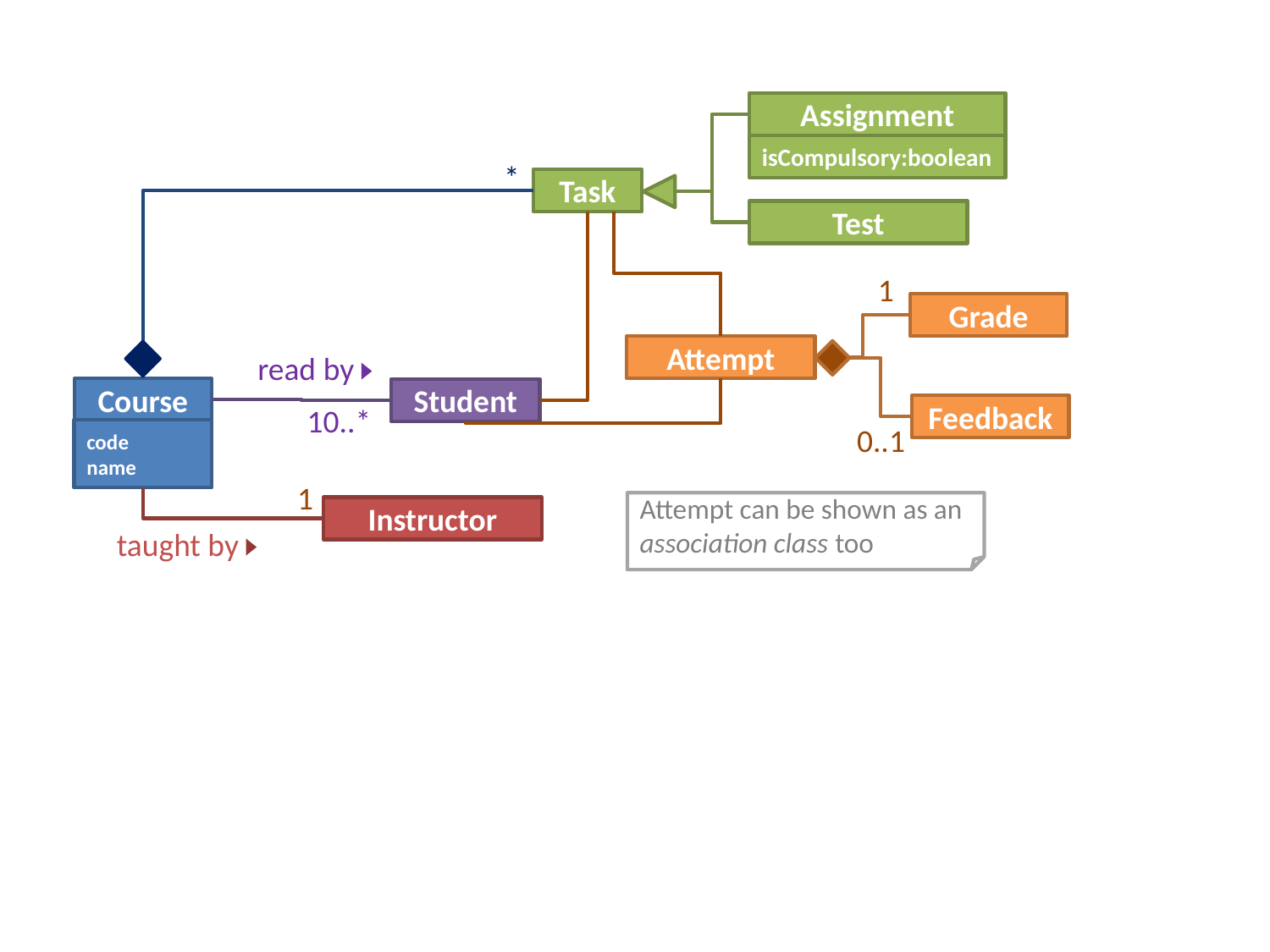

Assignment
isCompulsory:boolean
*
Task

Test
1
Grade
Attempt

read by

Course
Student
10..*
Feedback
0..1
code
name
1
Attempt can be shown as an association class too
Instructor
taught by